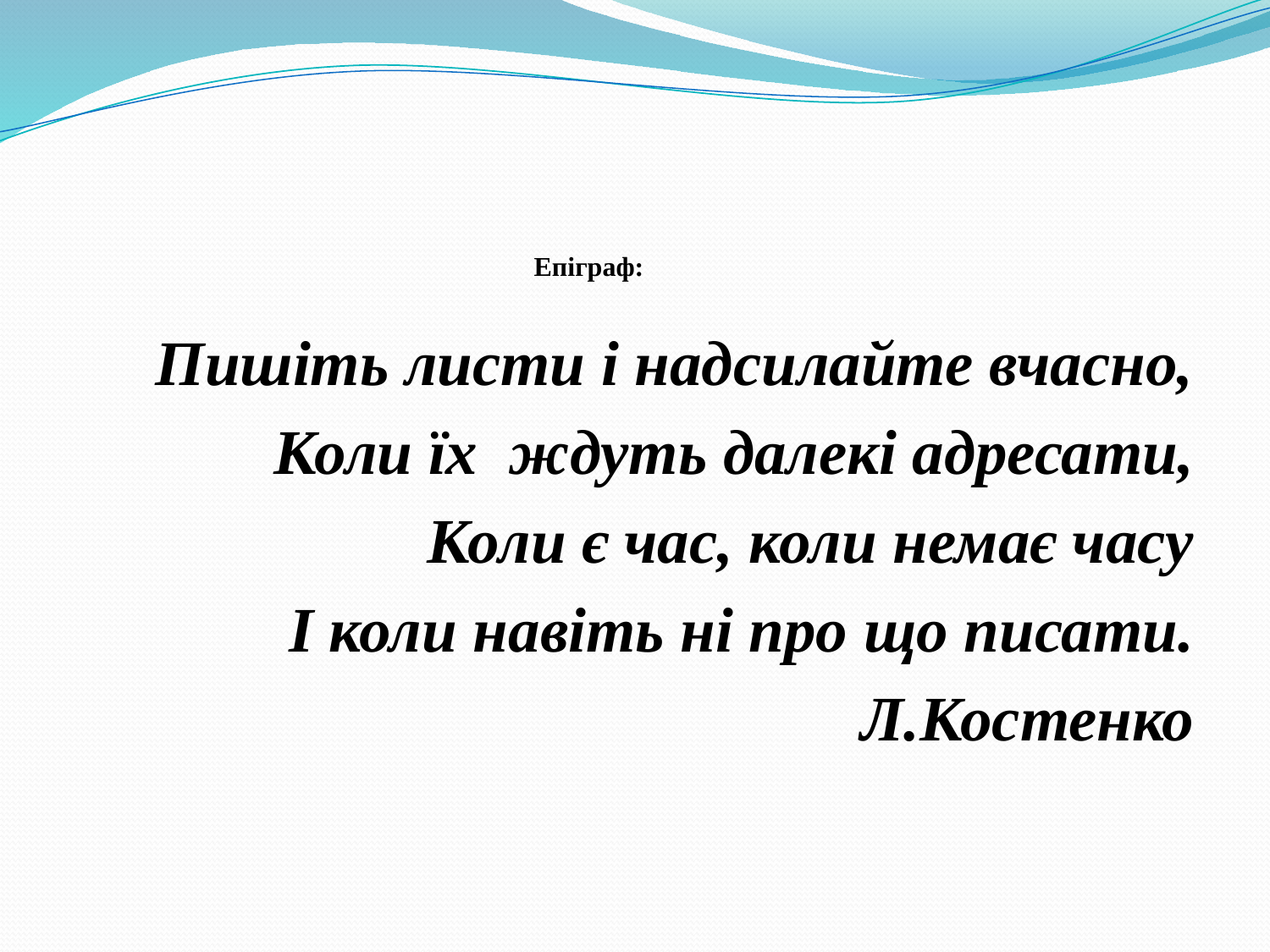

# Епіграф:
Пишіть листи і надсилайте вчасно,
Коли їх  ждуть далекі адресати,
Коли є час, коли немає часу
І коли навіть ні про що писати.
 Л.Костенко